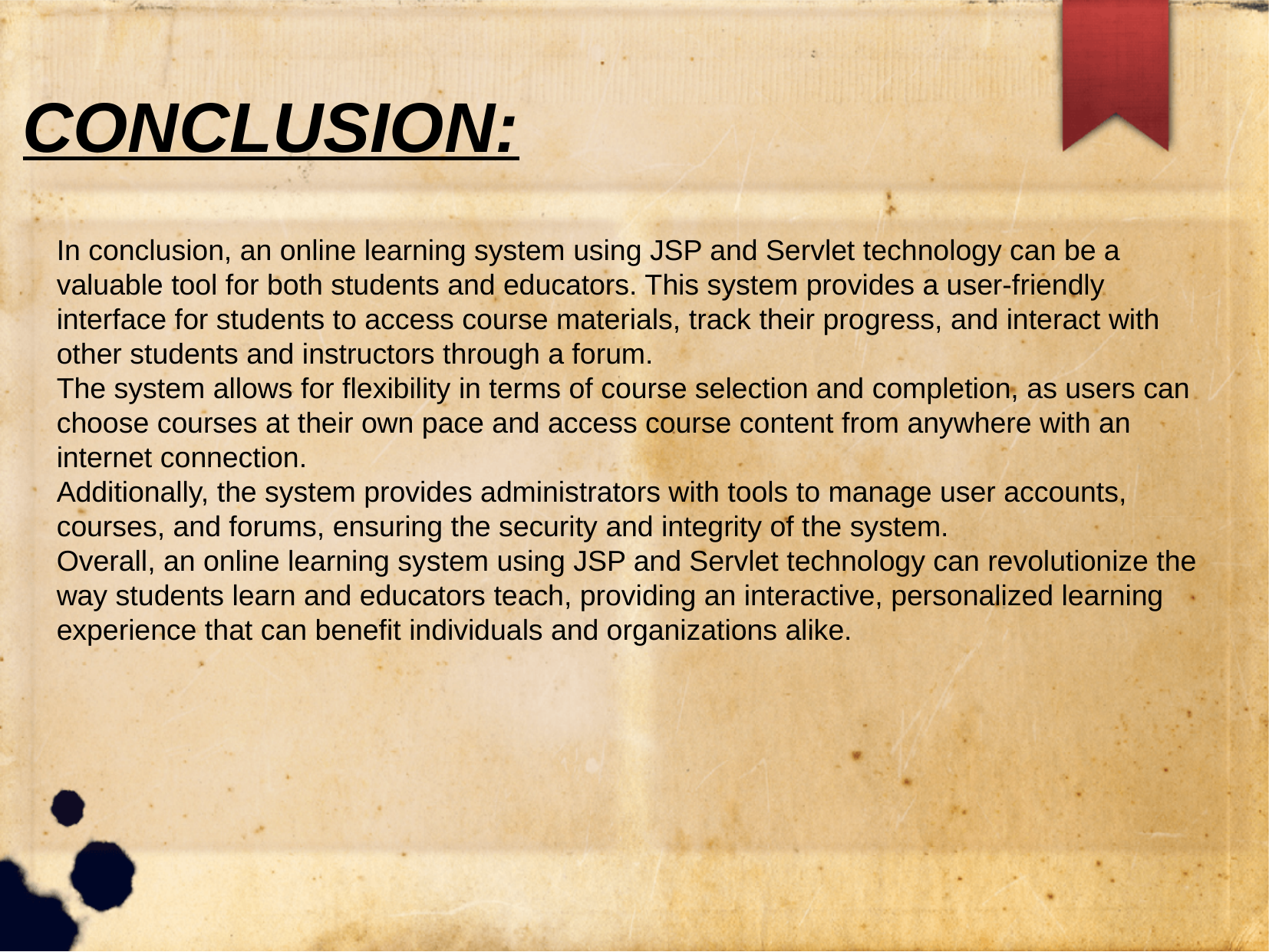

# CONCLUSION:
In conclusion, an online learning system using JSP and Servlet technology can be a valuable tool for both students and educators. This system provides a user-friendly interface for students to access course materials, track their progress, and interact with other students and instructors through a forum.
The system allows for flexibility in terms of course selection and completion, as users can choose courses at their own pace and access course content from anywhere with an internet connection.
Additionally, the system provides administrators with tools to manage user accounts, courses, and forums, ensuring the security and integrity of the system.
Overall, an online learning system using JSP and Servlet technology can revolutionize the way students learn and educators teach, providing an interactive, personalized learning experience that can benefit individuals and organizations alike.